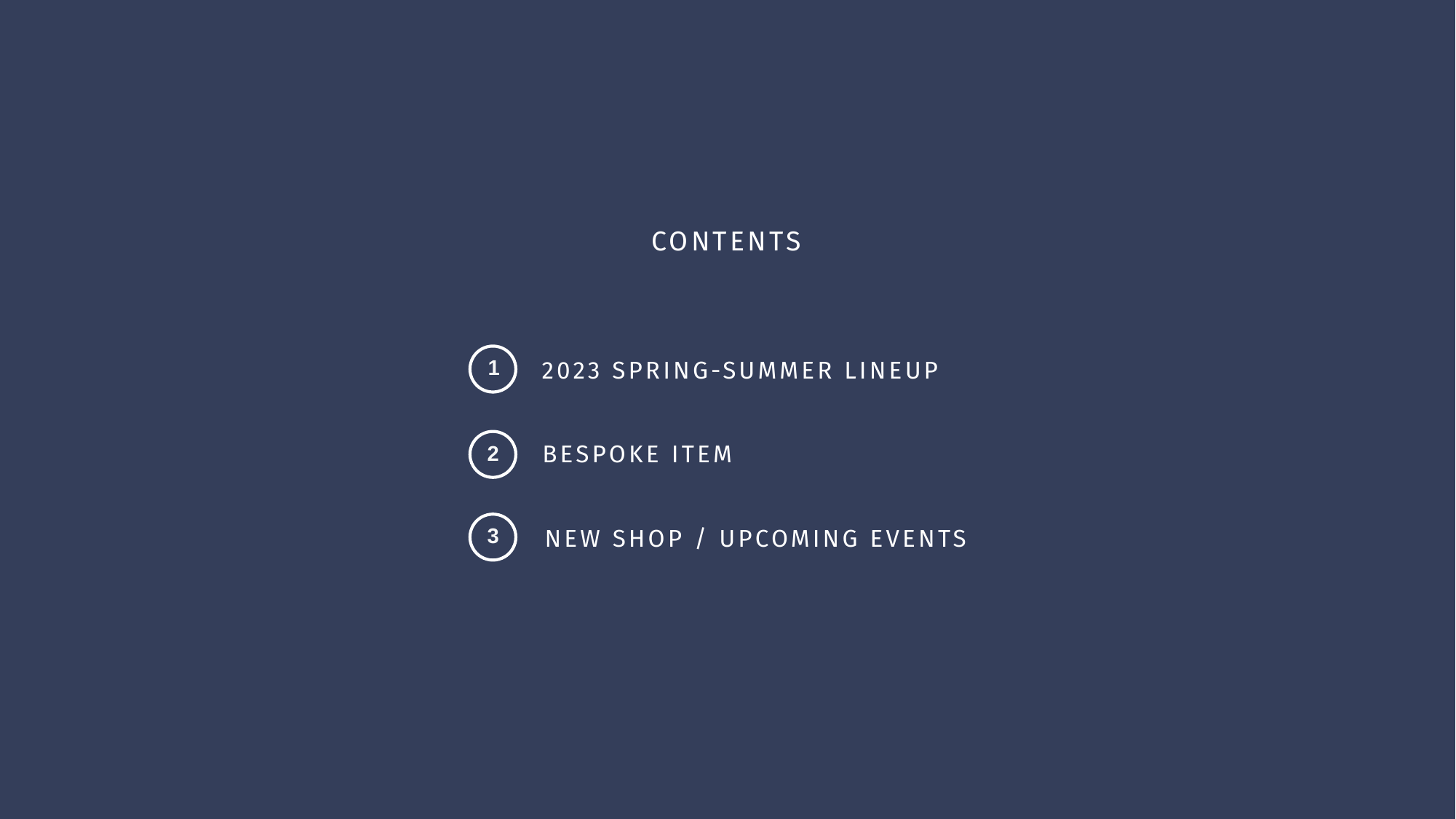

CONTENTS
1

2023 SPRING-SUMMER LINEUP
2

BESPOKE ITEM
3

NEW SHOP / UPCOMING EVENTS